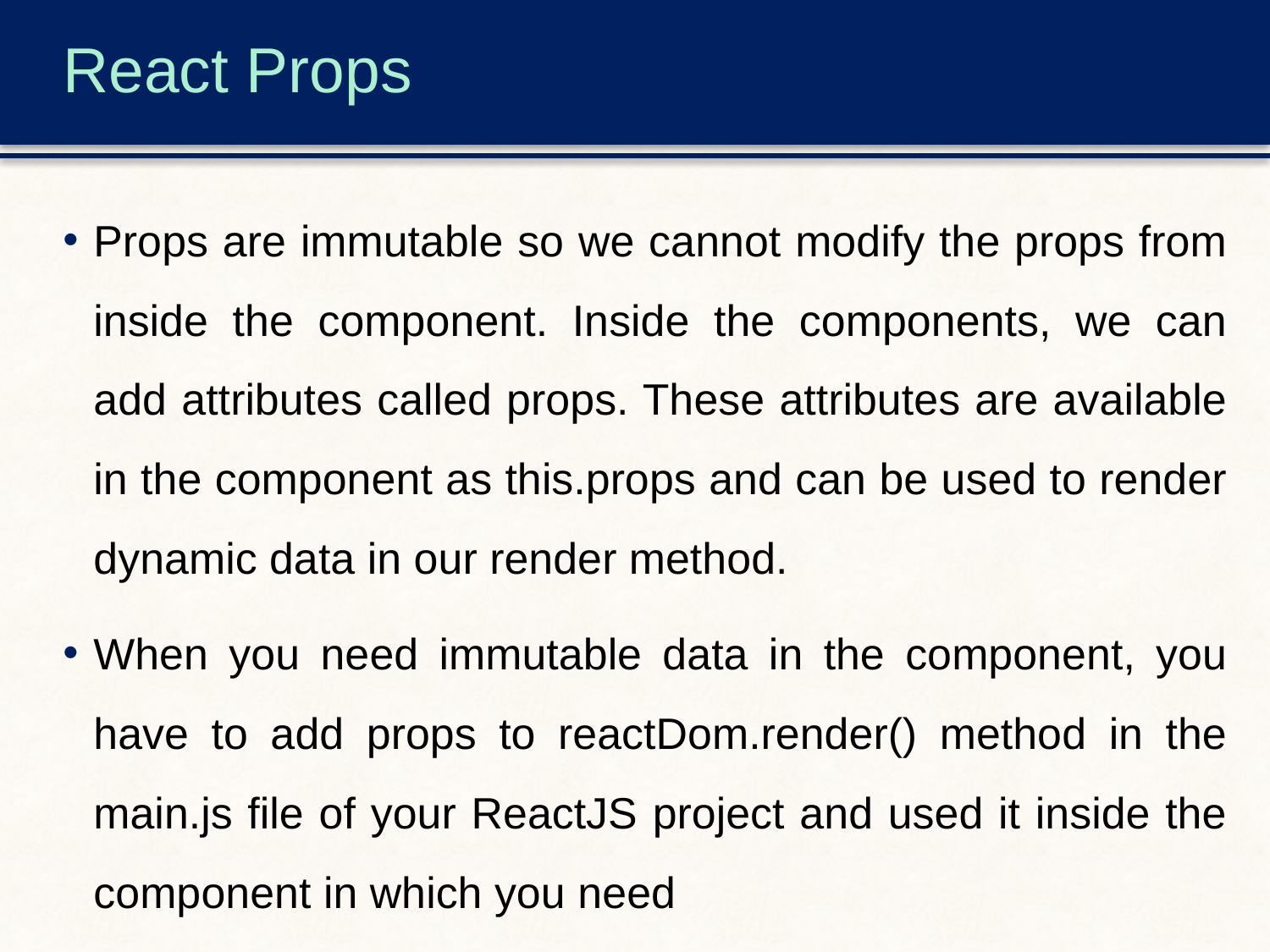

# React Props
Props are immutable so we cannot modify the props from inside the component. Inside the components, we can add attributes called props. These attributes are available in the component as this.props and can be used to render dynamic data in our render method.
When you need immutable data in the component, you have to add props to reactDom.render() method in the main.js file of your ReactJS project and used it inside the component in which you need